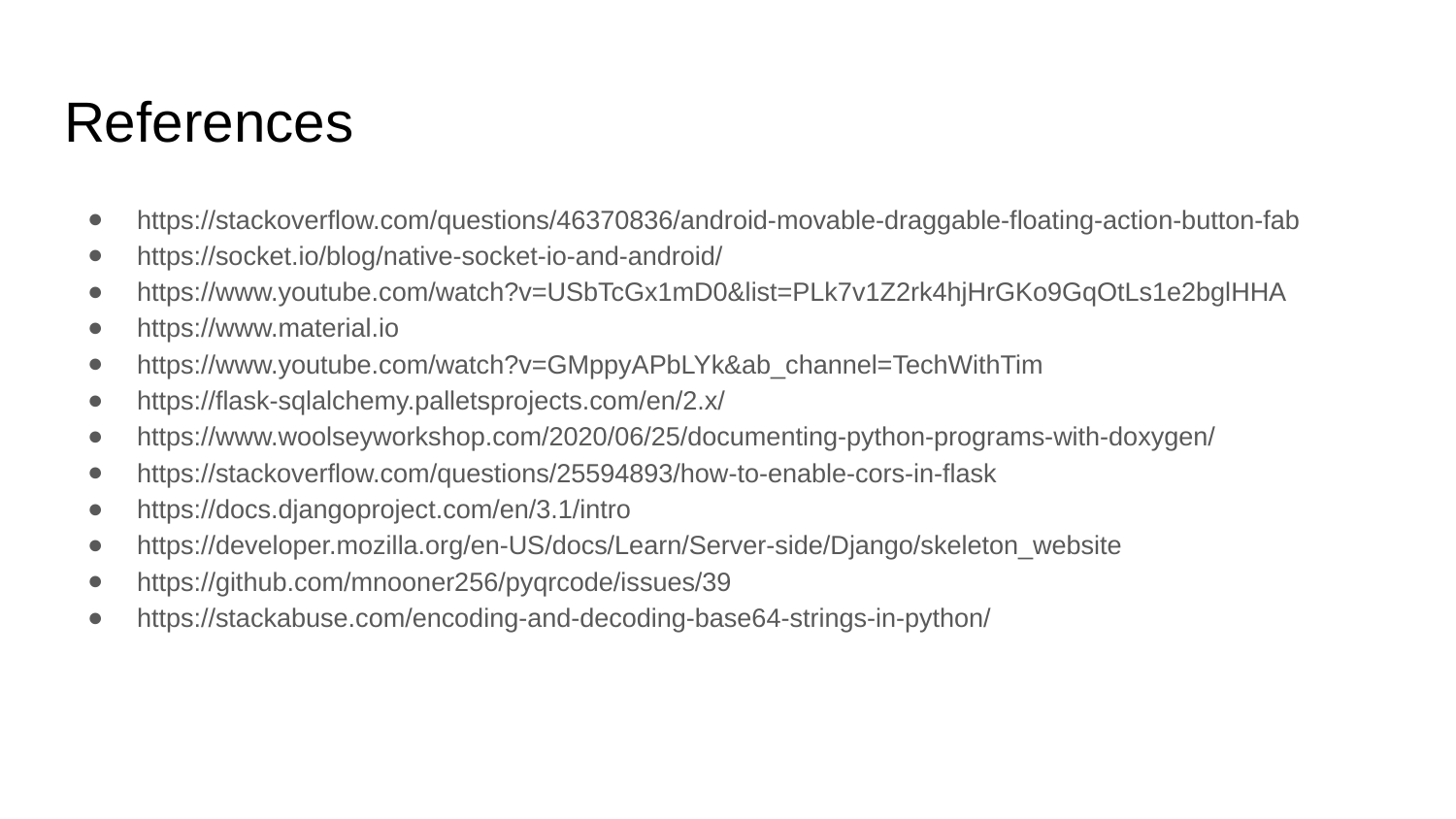

# References
https://stackoverflow.com/questions/46370836/android-movable-draggable-floating-action-button-fab
https://socket.io/blog/native-socket-io-and-android/
https://www.youtube.com/watch?v=USbTcGx1mD0&list=PLk7v1Z2rk4hjHrGKo9GqOtLs1e2bglHHA
https://www.material.io
https://www.youtube.com/watch?v=GMppyAPbLYk&ab_channel=TechWithTim
https://flask-sqlalchemy.palletsprojects.com/en/2.x/
https://www.woolseyworkshop.com/2020/06/25/documenting-python-programs-with-doxygen/
https://stackoverflow.com/questions/25594893/how-to-enable-cors-in-flask
https://docs.djangoproject.com/en/3.1/intro
https://developer.mozilla.org/en-US/docs/Learn/Server-side/Django/skeleton_website
https://github.com/mnooner256/pyqrcode/issues/39
https://stackabuse.com/encoding-and-decoding-base64-strings-in-python/